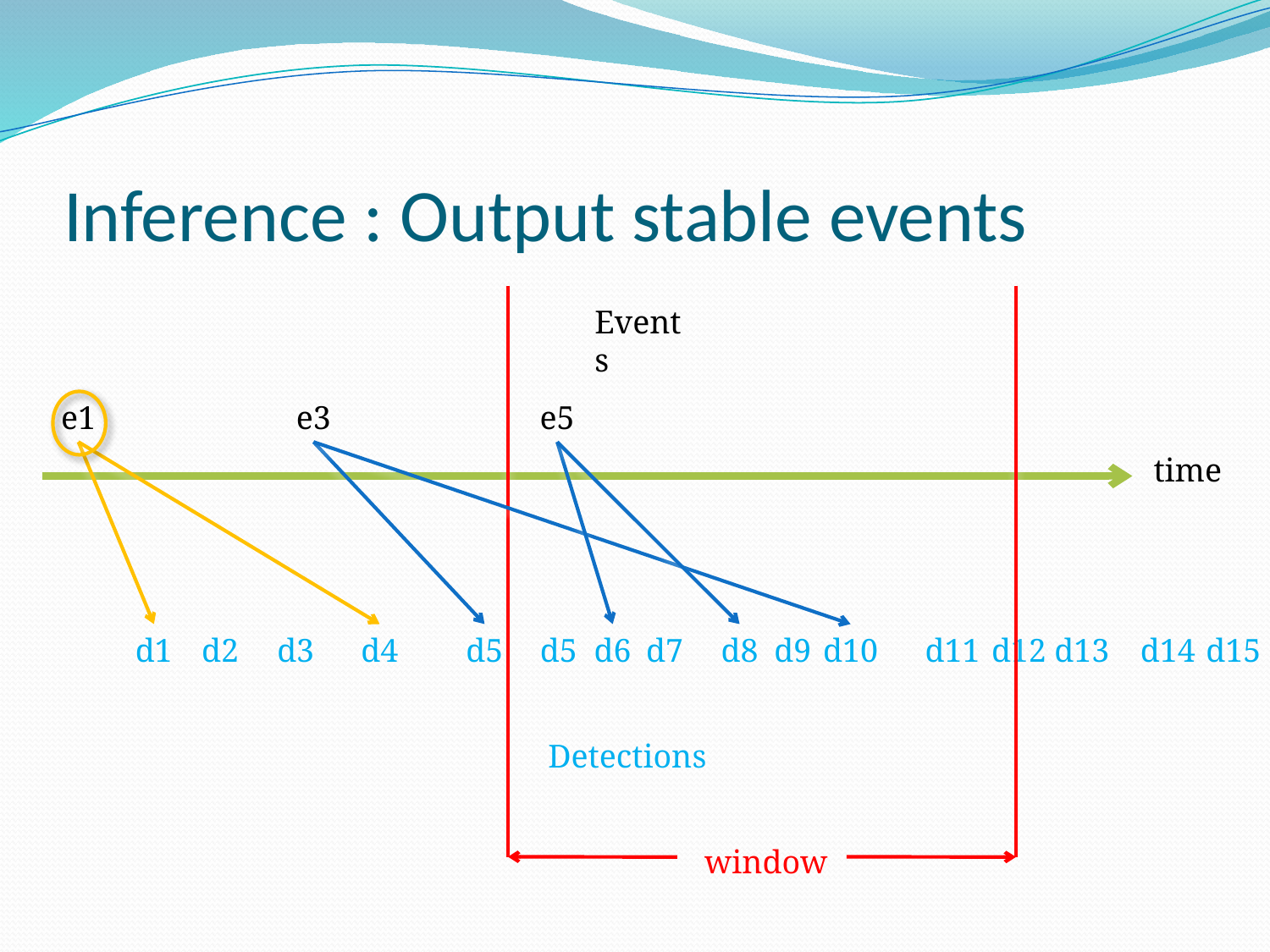

# Inference : Output stable events
Events
e1

e3
e5
time
d1
d2
d3
d4
d5
d5
d6
d7
d8
d9
d10
d11
d12
d13
d14
d15
Detections
window